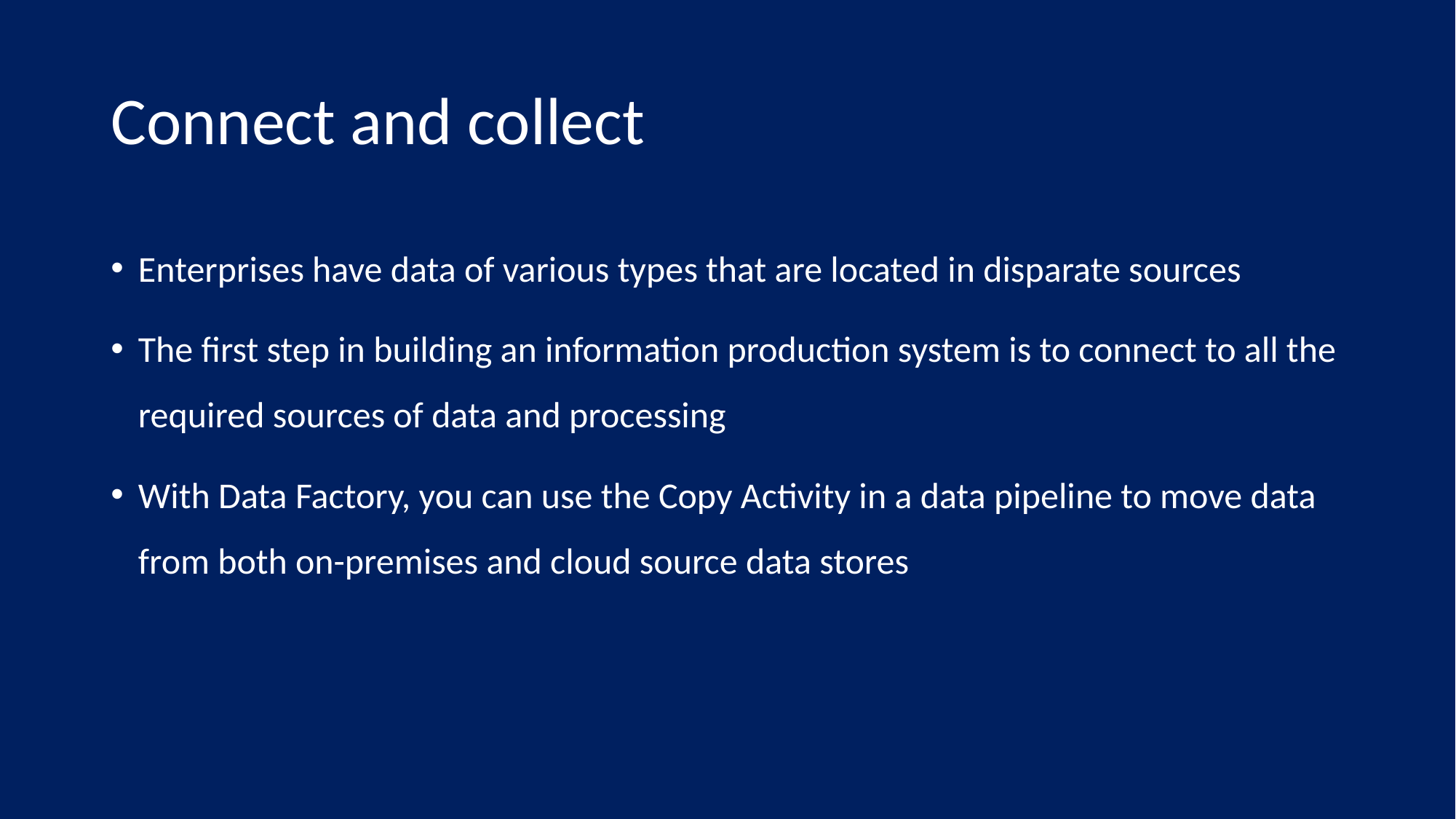

# Connect and collect
Enterprises have data of various types that are located in disparate sources
The first step in building an information production system is to connect to all the required sources of data and processing
With Data Factory, you can use the Copy Activity in a data pipeline to move data from both on-premises and cloud source data stores